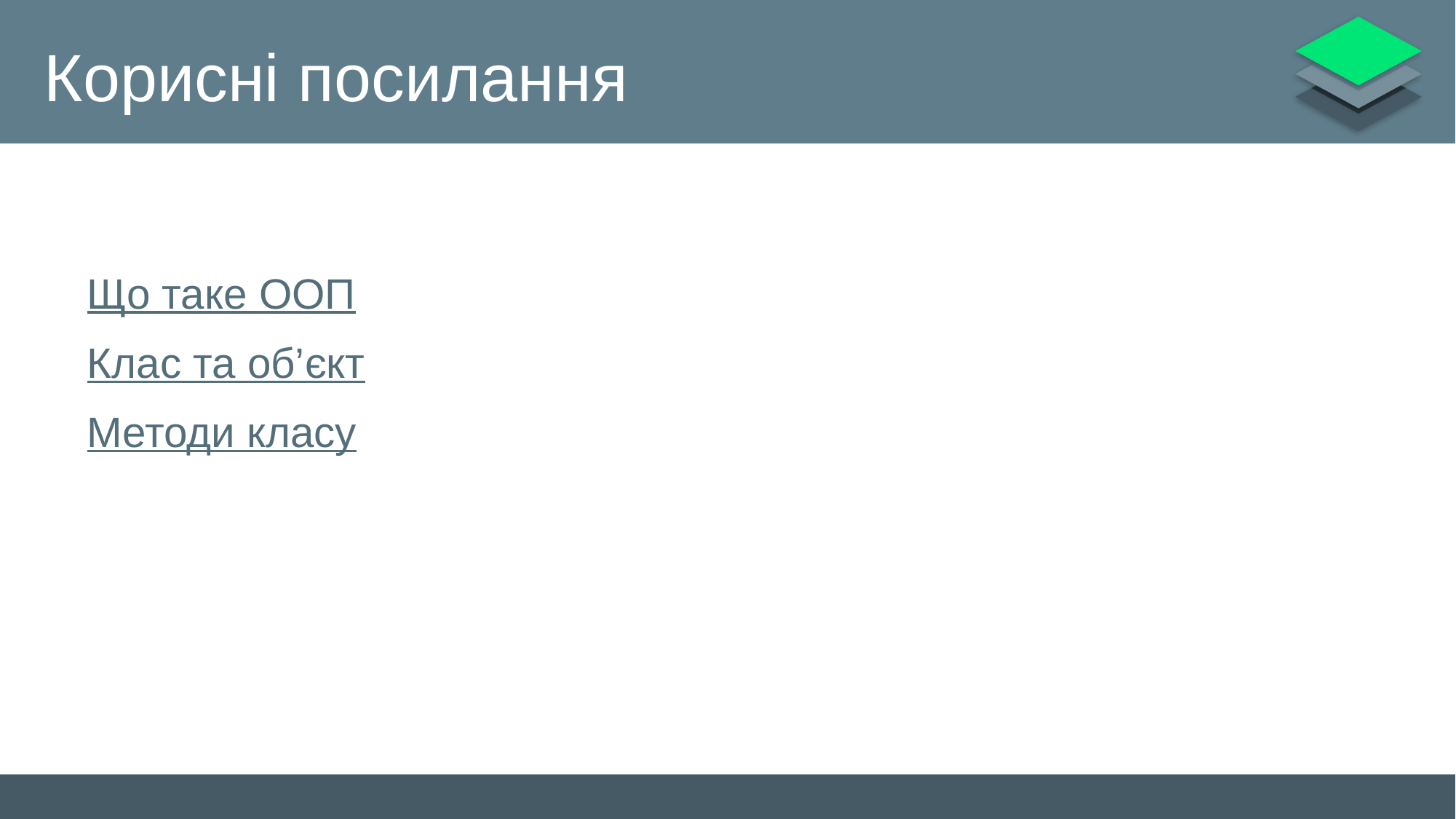

# Корисні посилання
Що таке ООП
Клас та об’єкт
Методи класу